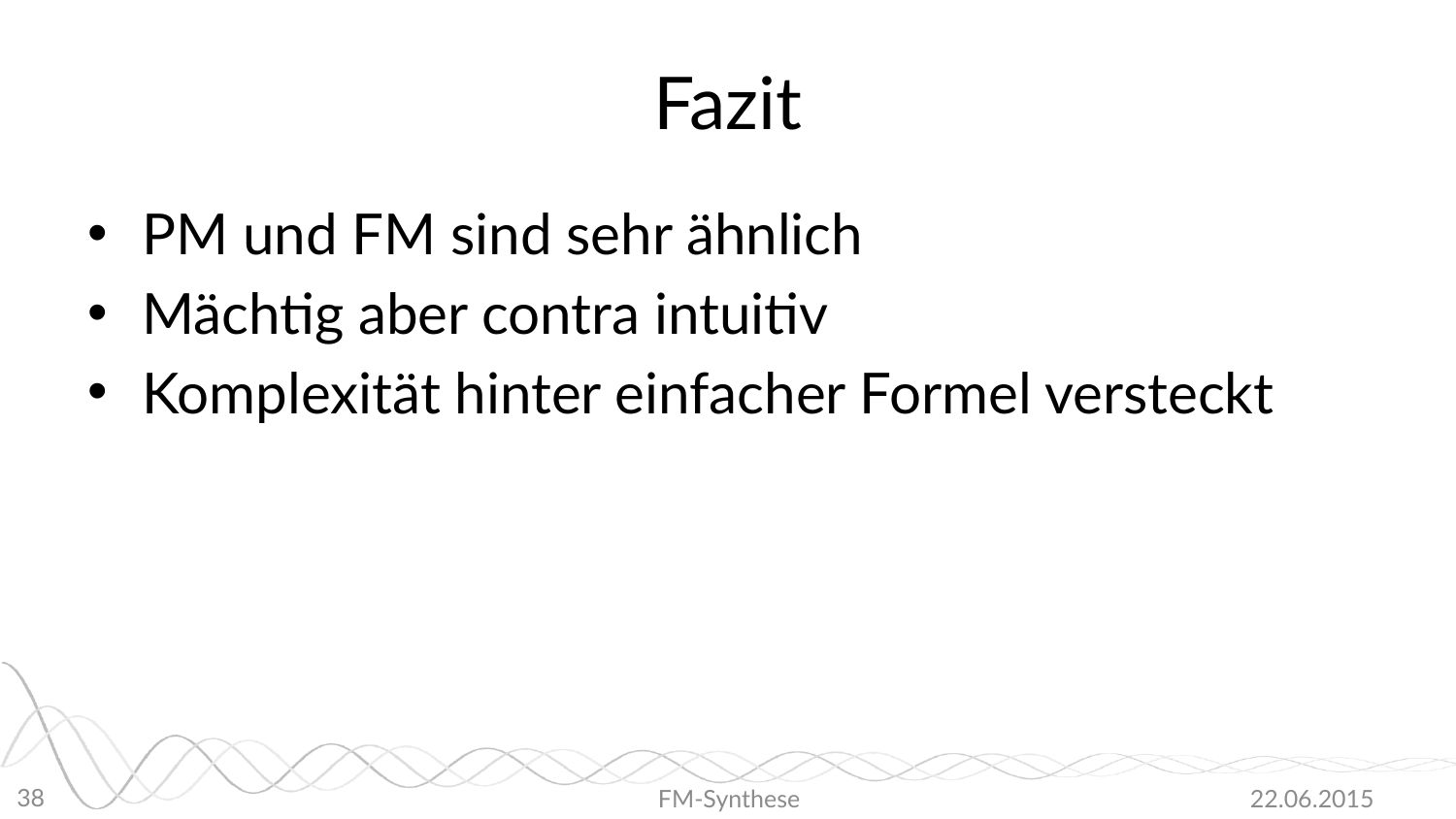

# Fazit
PM und FM sind sehr ähnlich
Mächtig aber contra intuitiv
Komplexität hinter einfacher Formel versteckt
38
FM-Synthese
22.06.2015